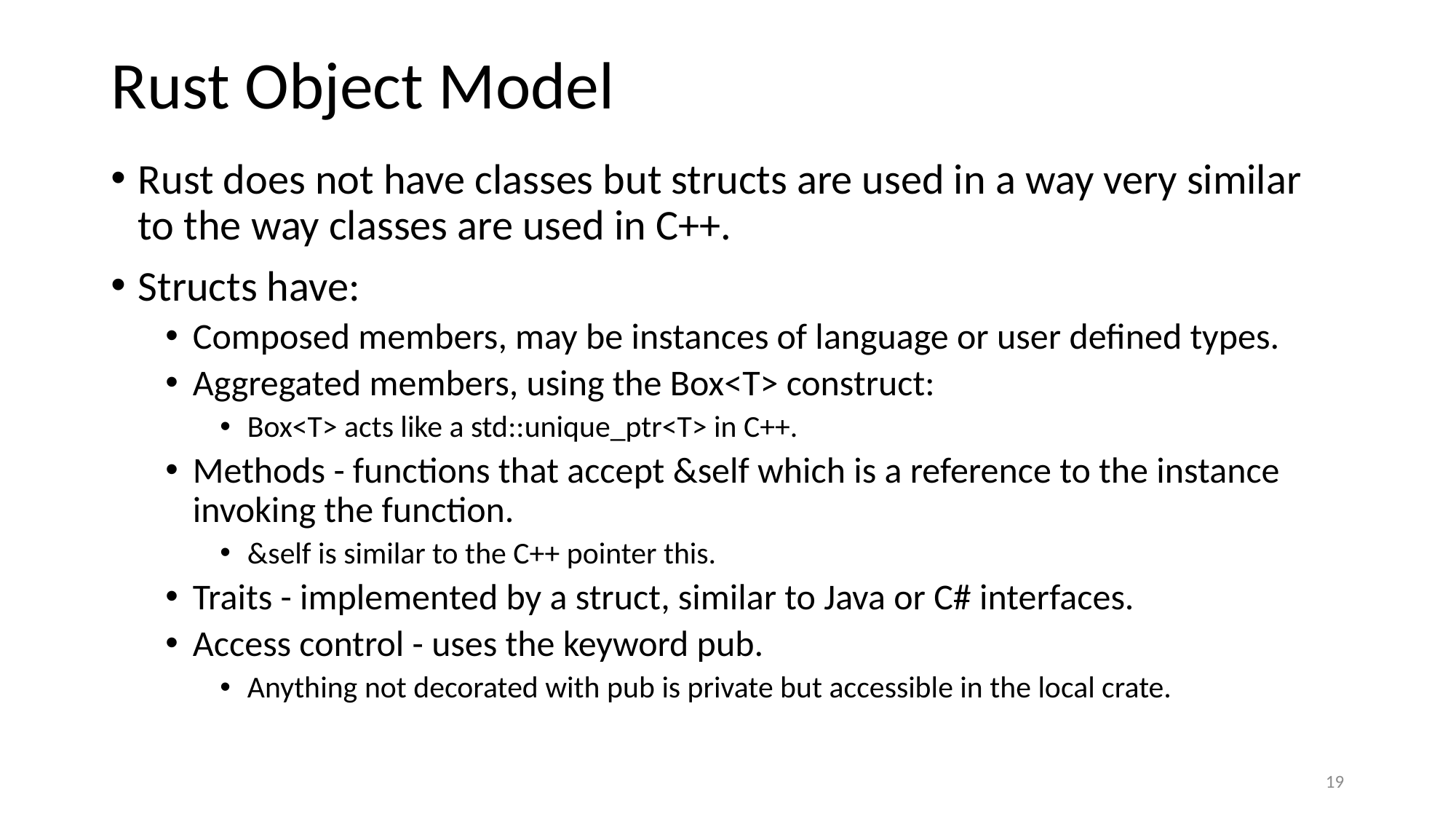

# Rust Object Model
Rust does not have classes but structs are used in a way very similar to the way classes are used in C++.
Structs have:
Composed members, may be instances of language or user defined types.
Aggregated members, using the Box<T> construct:
Box<T> acts like a std::unique_ptr<T> in C++.
Methods - functions that accept &self which is a reference to the instance invoking the function.
&self is similar to the C++ pointer this.
Traits - implemented by a struct, similar to Java or C# interfaces.
Access control - uses the keyword pub.
Anything not decorated with pub is private but accessible in the local crate.
19